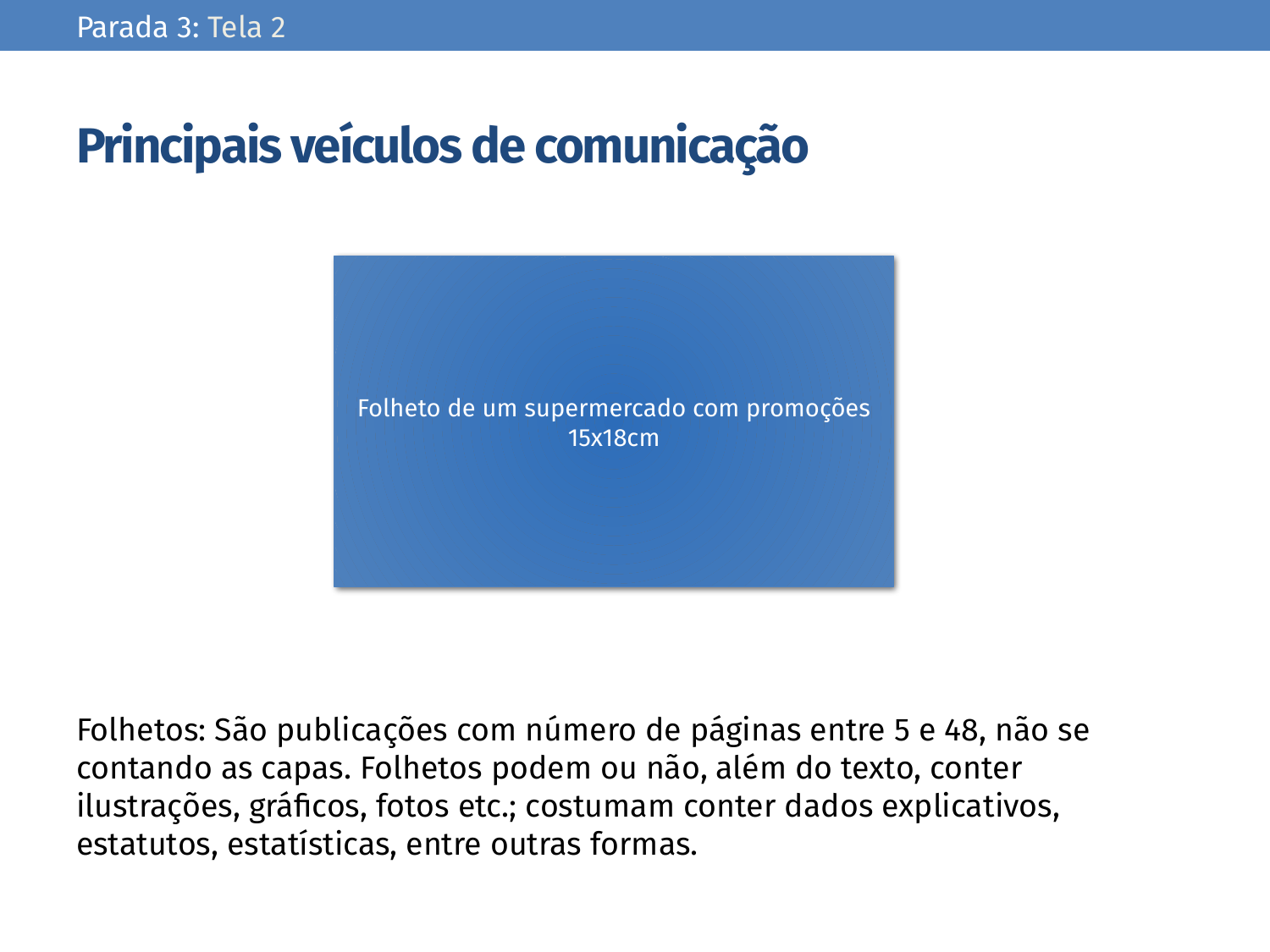

Parada 3: Tela 2
# Principais veículos de comunicação
Folheto de um supermercado com promoções
15x18cm
Folhetos: São publicações com número de páginas entre 5 e 48, não se contando as capas. Folhetos podem ou não, além do texto, conter ilustrações, gráficos, fotos etc.; costumam conter dados explicativos, estatutos, estatísticas, entre outras formas.